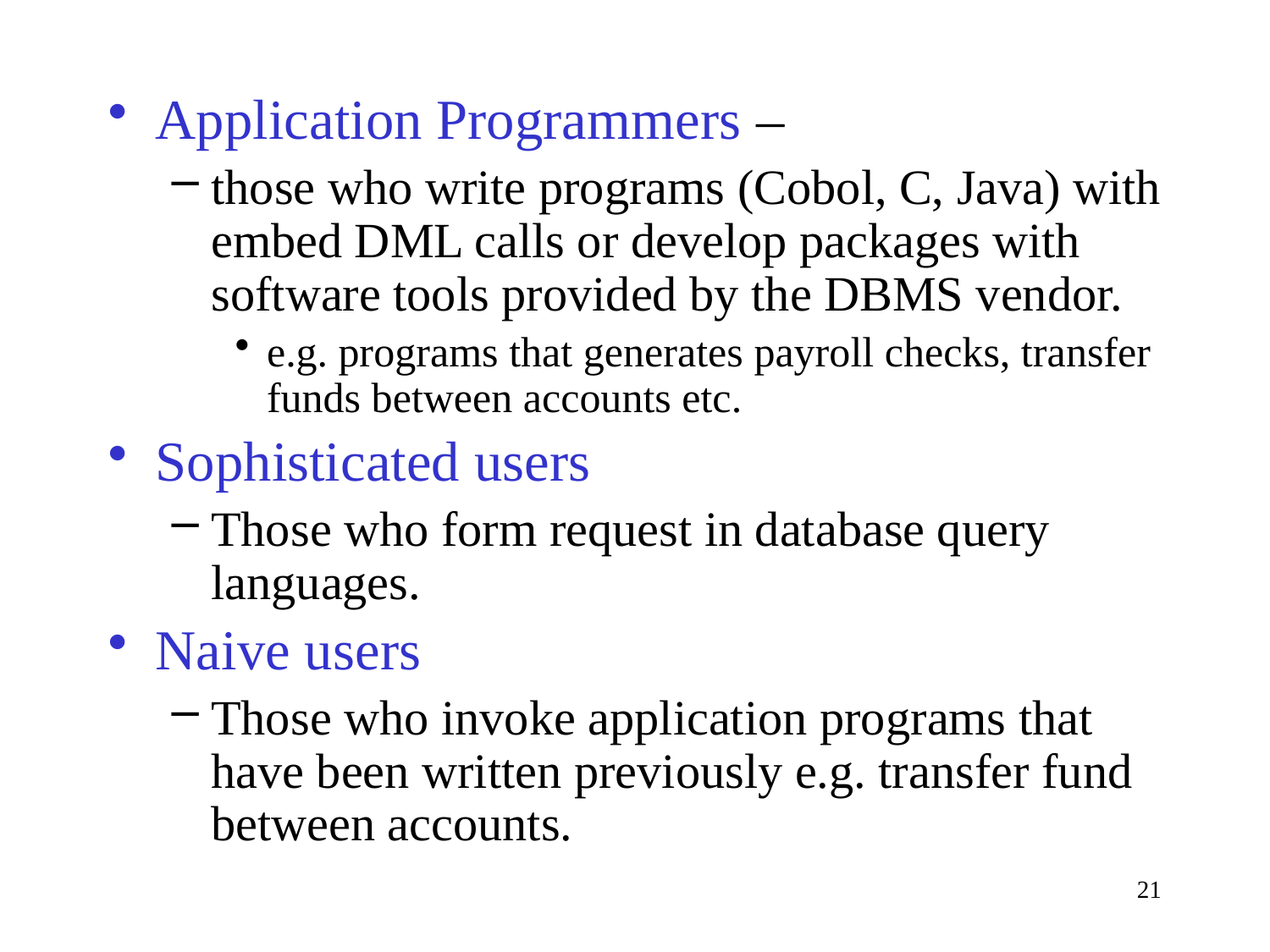

Application Programmers –
those who write programs (Cobol, C, Java) with embed DML calls or develop packages with software tools provided by the DBMS vendor.
e.g. programs that generates payroll checks, transfer funds between accounts etc.
Sophisticated users
Those who form request in database query languages.
Naive users
Those who invoke application programs that have been written previously e.g. transfer fund between accounts.

21